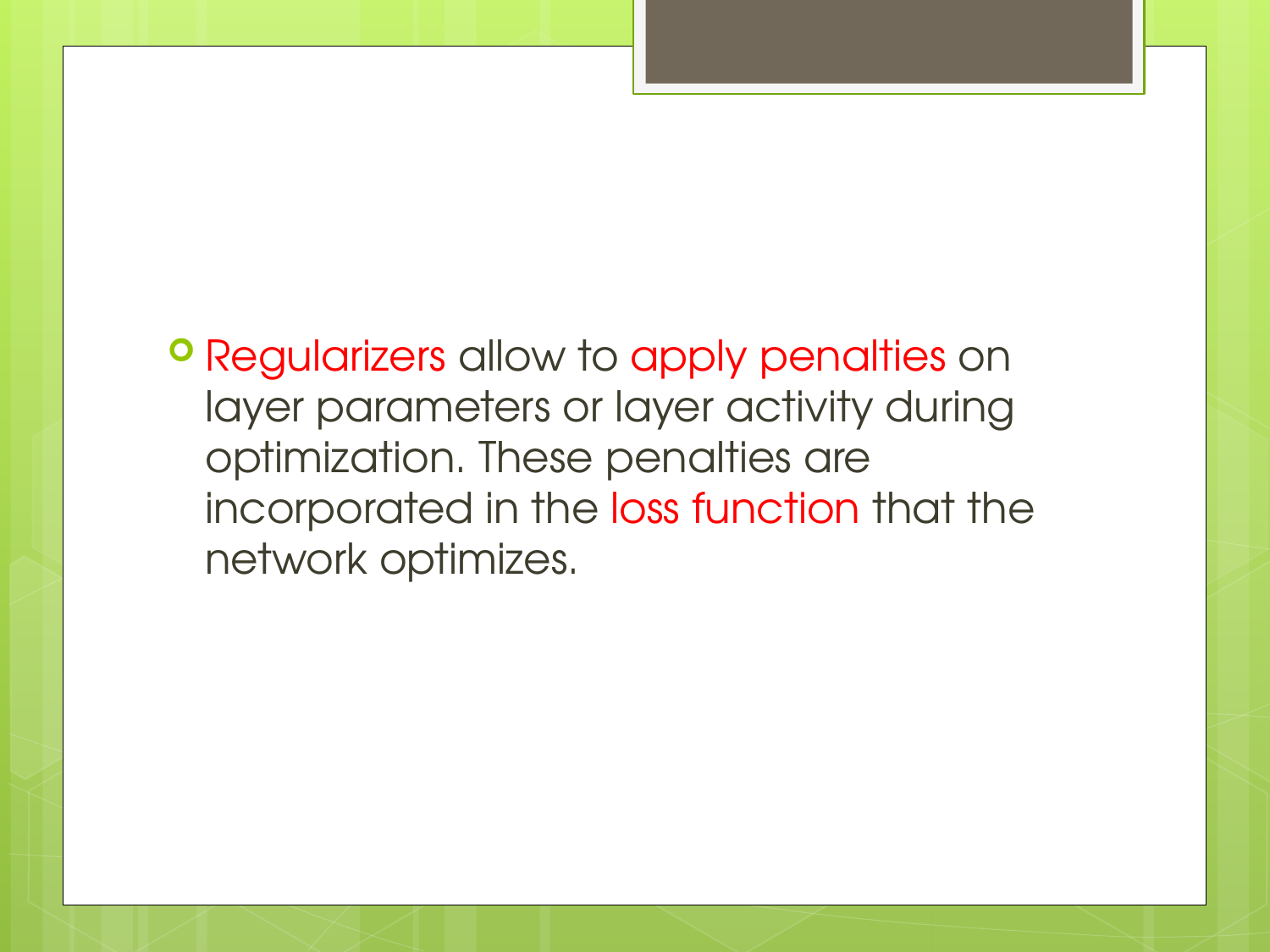

#
Regularizers allow to apply penalties on layer parameters or layer activity during optimization. These penalties are incorporated in the loss function that the network optimizes.